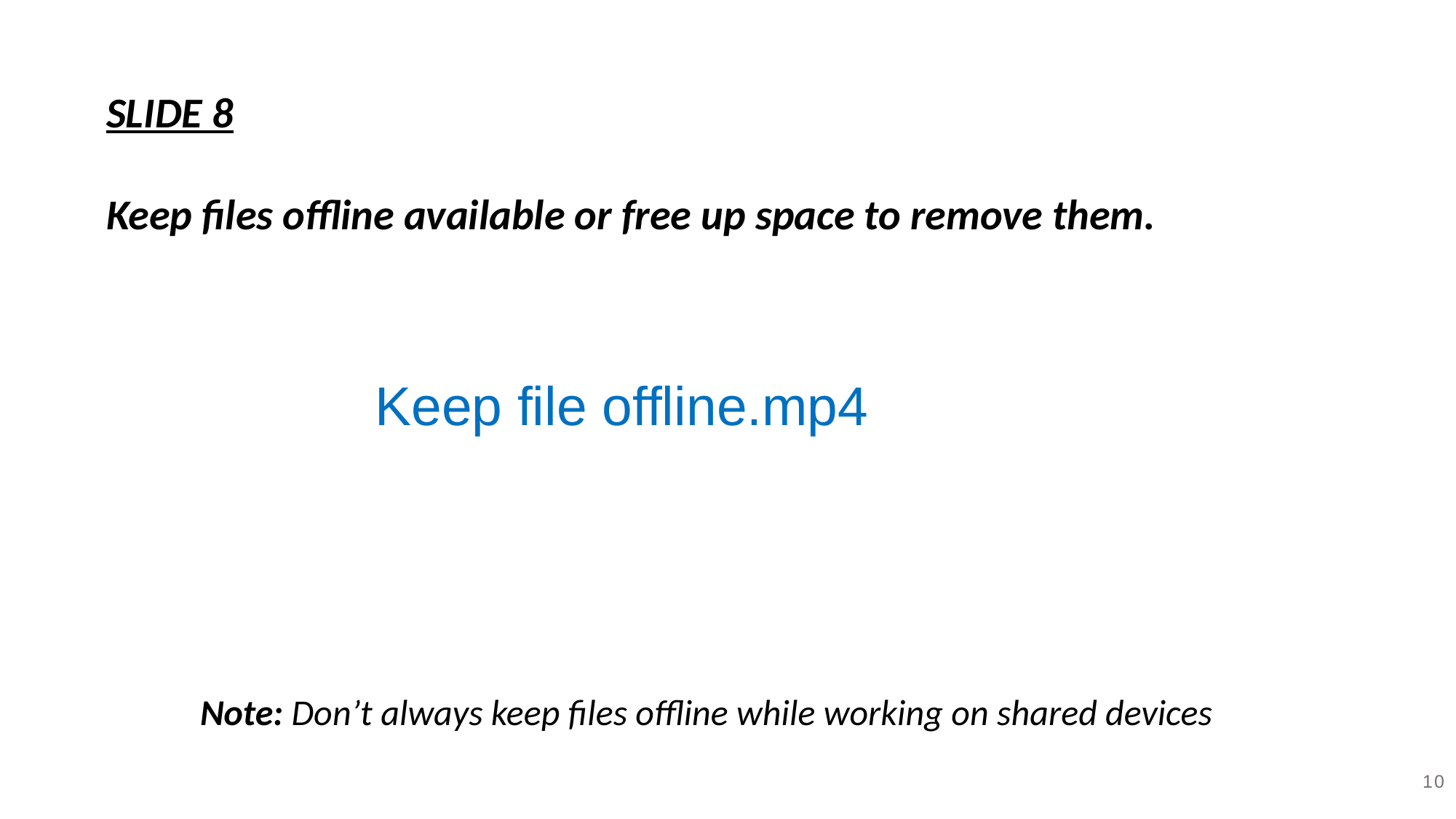

SLIDE 8

Keep files offline available or free up space to remove them.

Keep file offline.mp4
Note: Don’t always keep files offline while working on shared devices
10